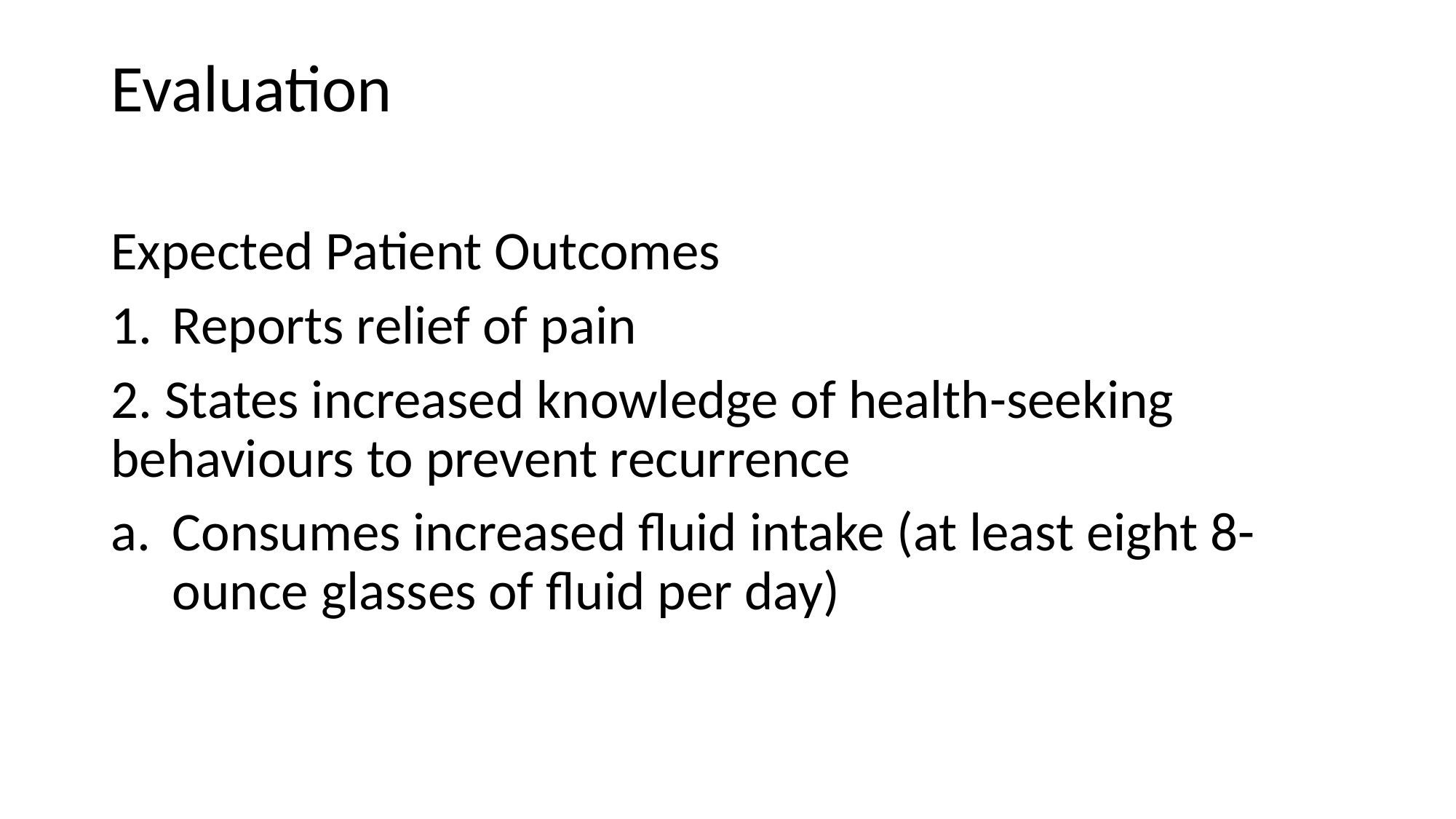

# Evaluation

Expected Patient Outcomes
Reports relief of pain
2. States increased knowledge of health-seeking behaviours to prevent recurrence
Consumes increased fluid intake (at least eight 8-ounce glasses of fluid per day)